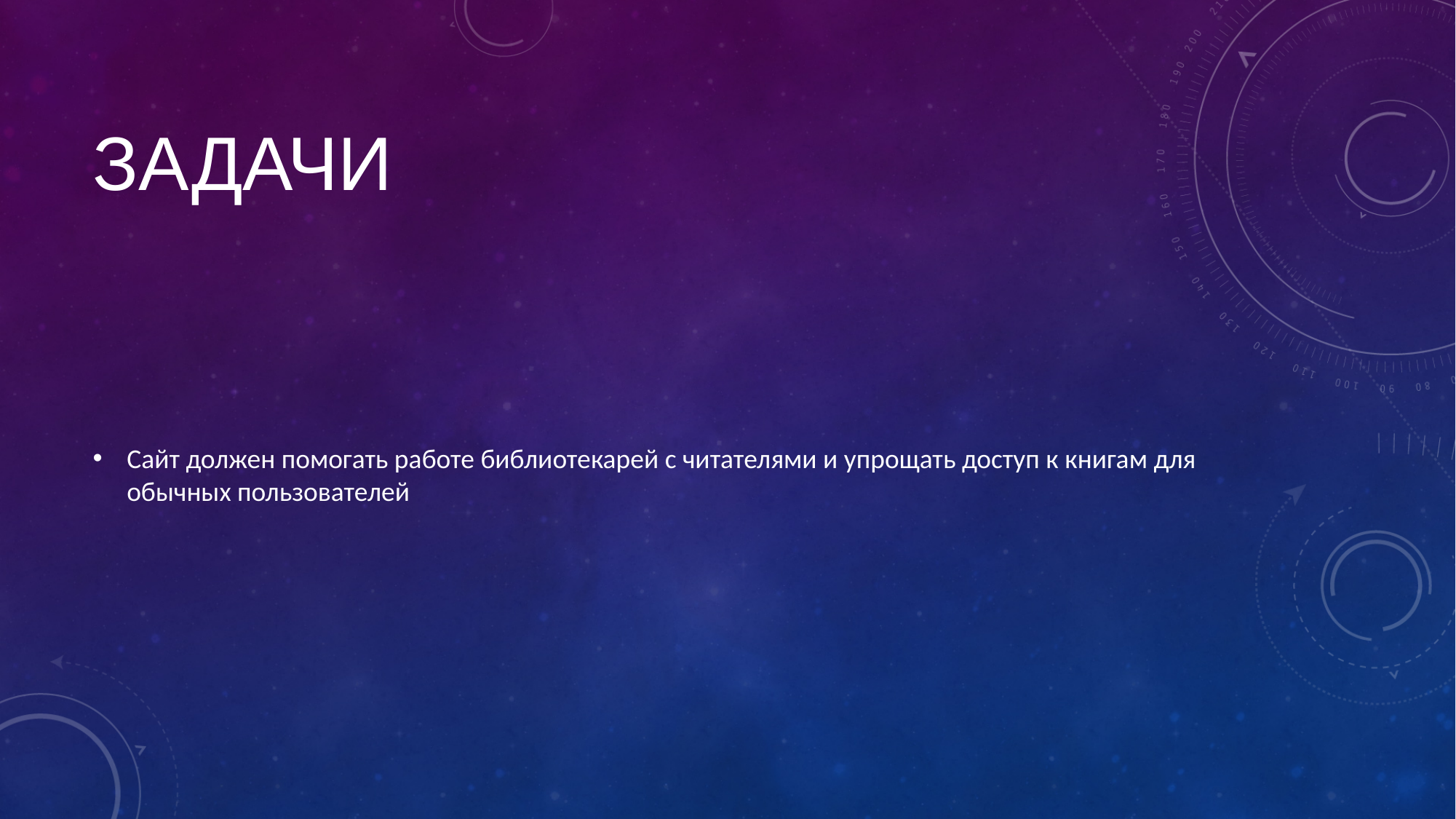

# Задачи
Сайт должен помогать работе библиотекарей с читателями и упрощать доступ к книгам для обычных пользователей